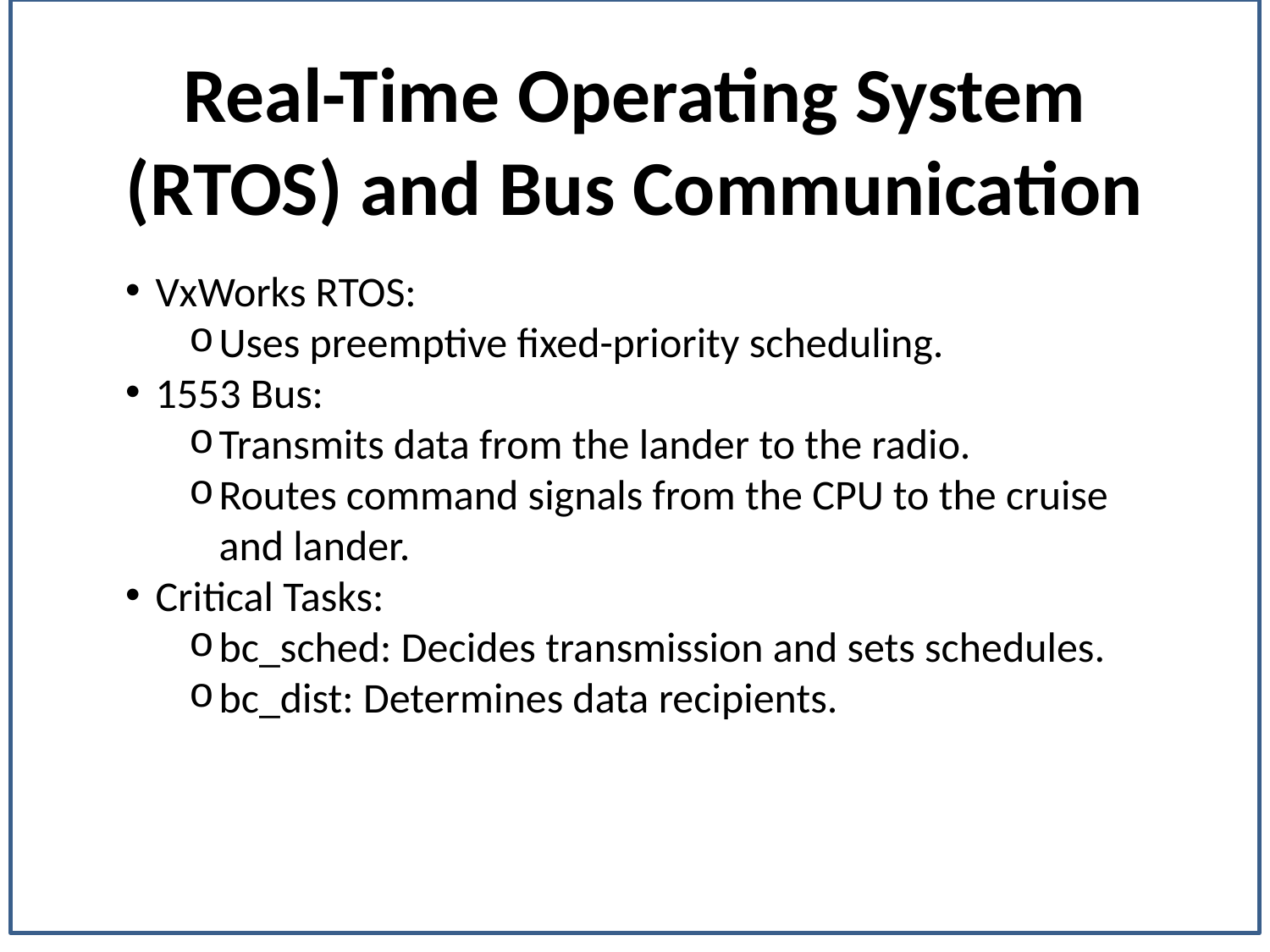

# Real-Time Operating System (RTOS) and Bus Communication

VxWorks RTOS:
Uses preemptive fixed-priority scheduling.
1553 Bus:
Transmits data from the lander to the radio.
Routes command signals from the CPU to the cruise and lander.
Critical Tasks:
bc_sched: Decides transmission and sets schedules.
bc_dist: Determines data recipients.